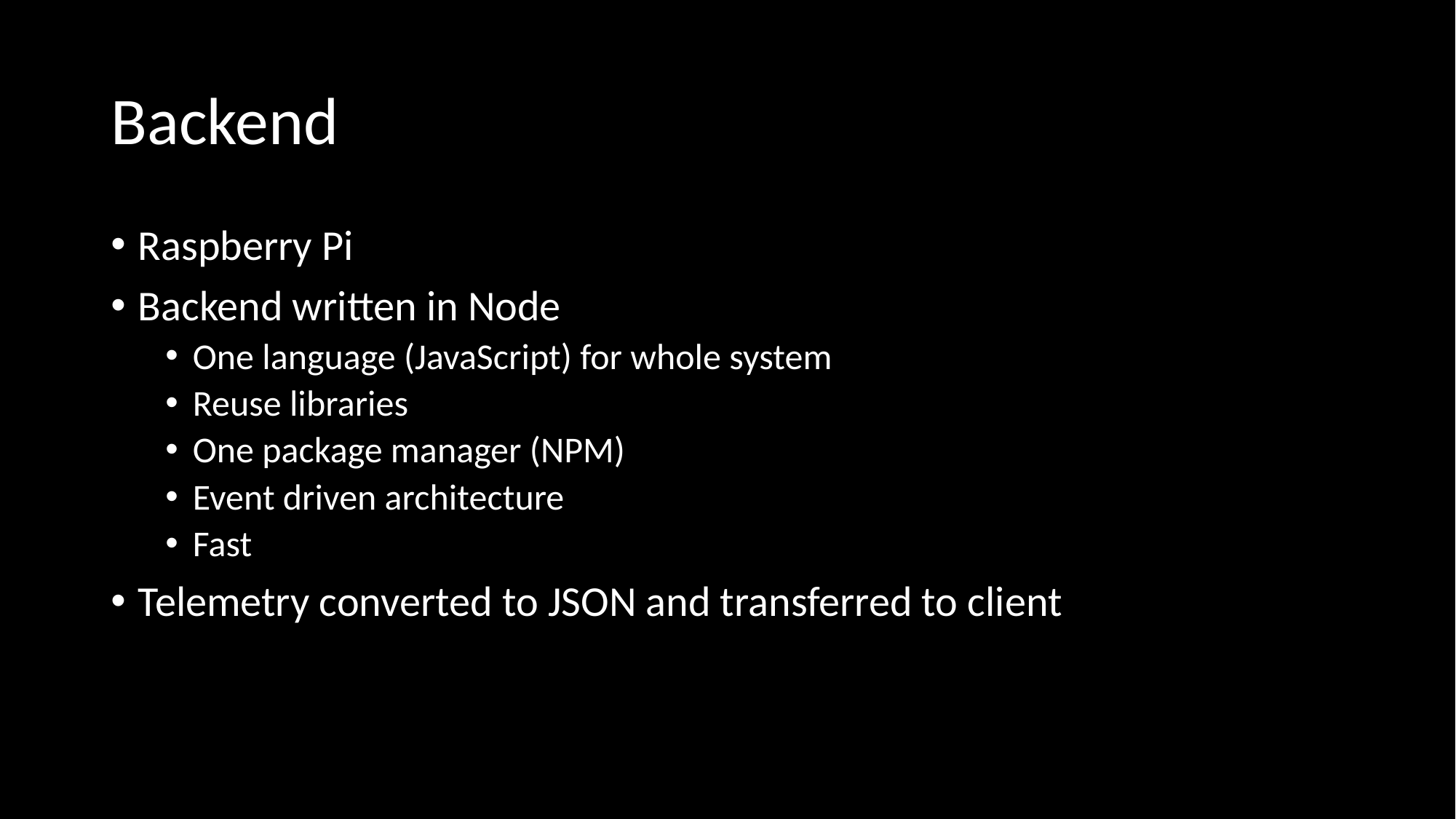

# Backend
Raspberry Pi
Backend written in Node
One language (JavaScript) for whole system
Reuse libraries
One package manager (NPM)
Event driven architecture
Fast
Telemetry converted to JSON and transferred to client